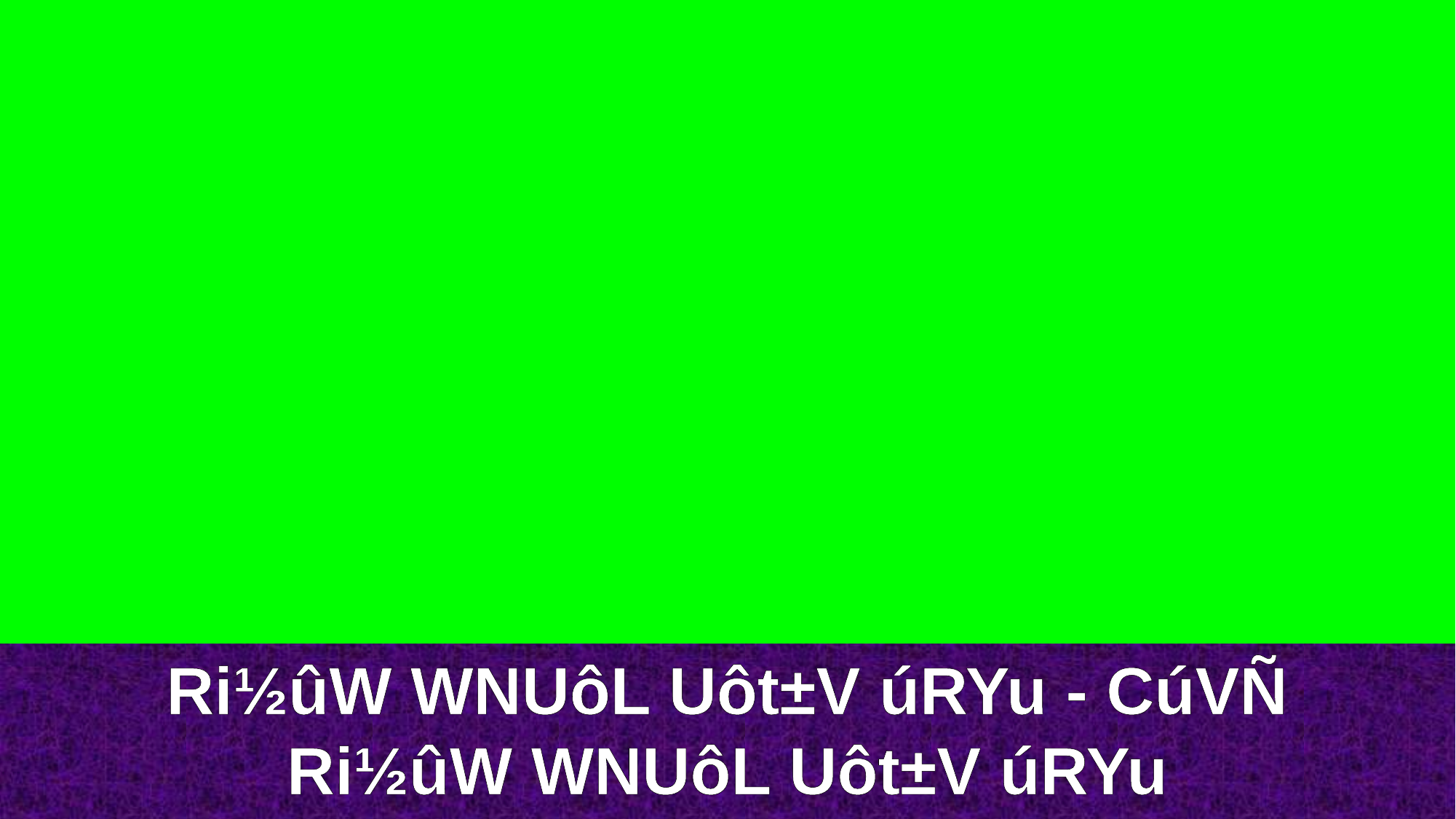

Ri½ûW WNUôL Uôt±V úRYu - CúVÑ Ri½ûW WNUôL Uôt±V úRYu